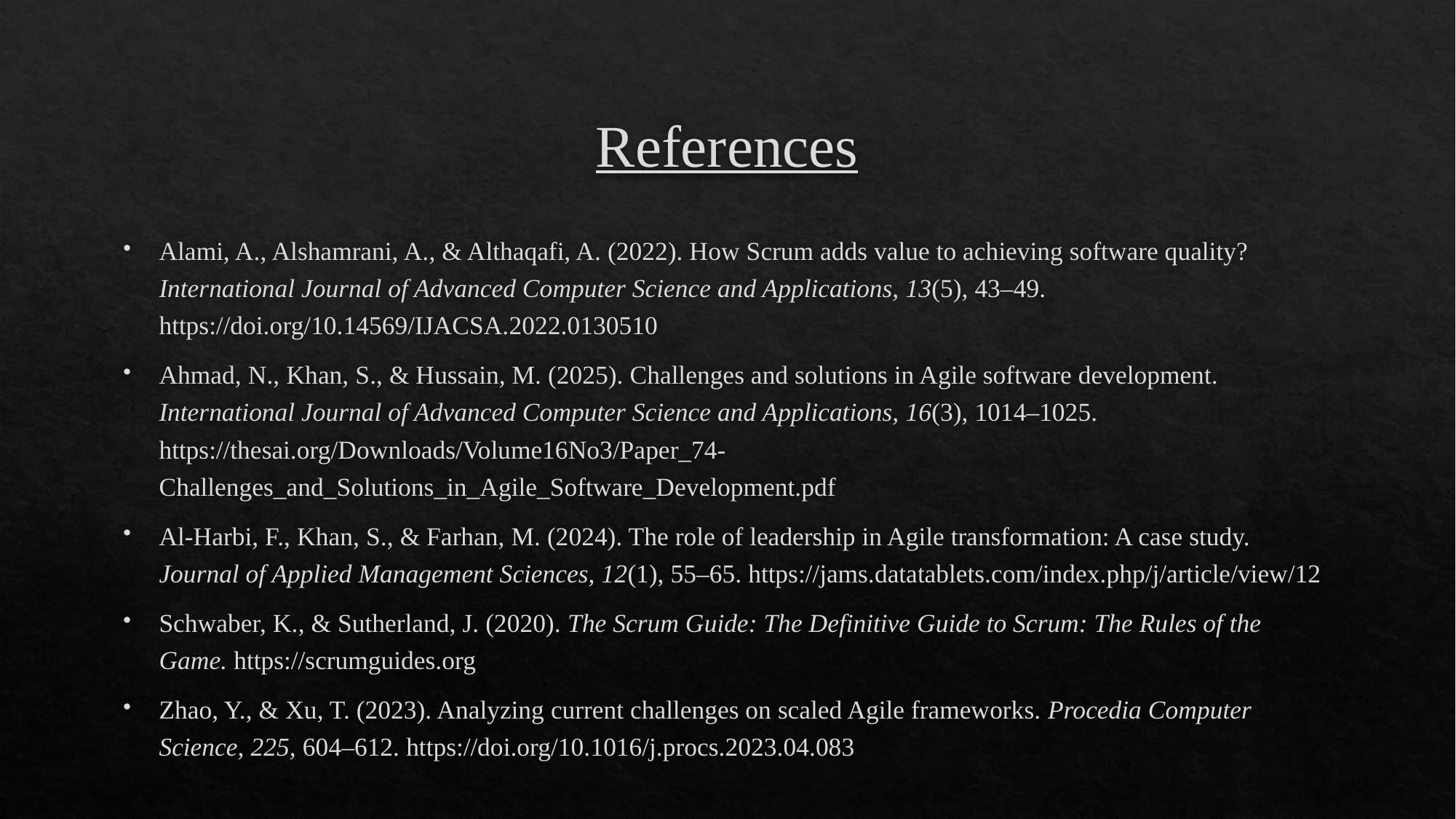

# References
Alami, A., Alshamrani, A., & Althaqafi, A. (2022). How Scrum adds value to achieving software quality? International Journal of Advanced Computer Science and Applications, 13(5), 43–49. https://doi.org/10.14569/IJACSA.2022.0130510
Ahmad, N., Khan, S., & Hussain, M. (2025). Challenges and solutions in Agile software development. International Journal of Advanced Computer Science and Applications, 16(3), 1014–1025. https://thesai.org/Downloads/Volume16No3/Paper_74-Challenges_and_Solutions_in_Agile_Software_Development.pdf
Al-Harbi, F., Khan, S., & Farhan, M. (2024). The role of leadership in Agile transformation: A case study. Journal of Applied Management Sciences, 12(1), 55–65. https://jams.datatablets.com/index.php/j/article/view/12
Schwaber, K., & Sutherland, J. (2020). The Scrum Guide: The Definitive Guide to Scrum: The Rules of the Game. https://scrumguides.org
Zhao, Y., & Xu, T. (2023). Analyzing current challenges on scaled Agile frameworks. Procedia Computer Science, 225, 604–612. https://doi.org/10.1016/j.procs.2023.04.083